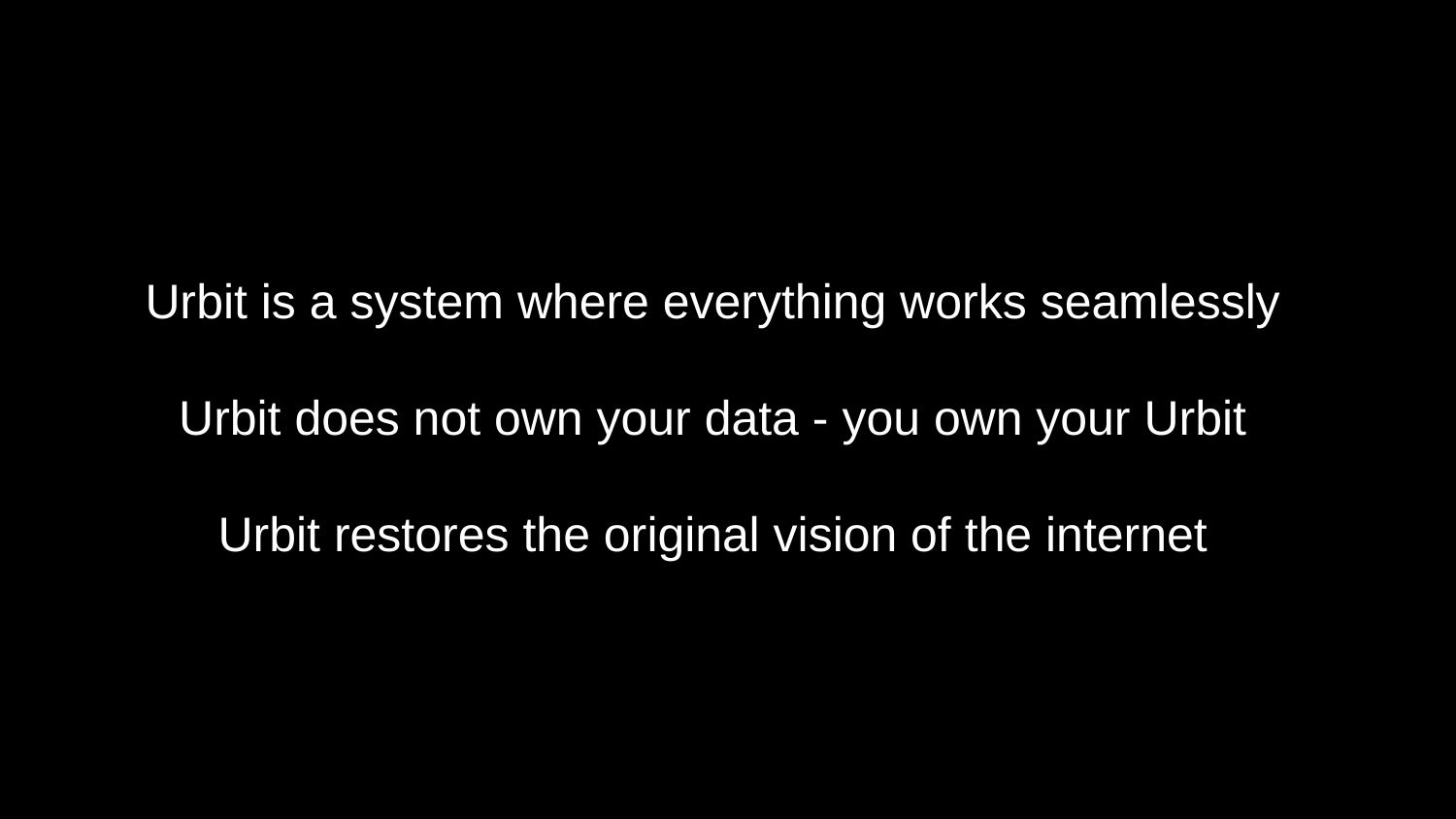

Urbit is a system where everything works seamlessly

Urbit does not own your data - you own your Urbit

Urbit restores the original vision of the internet